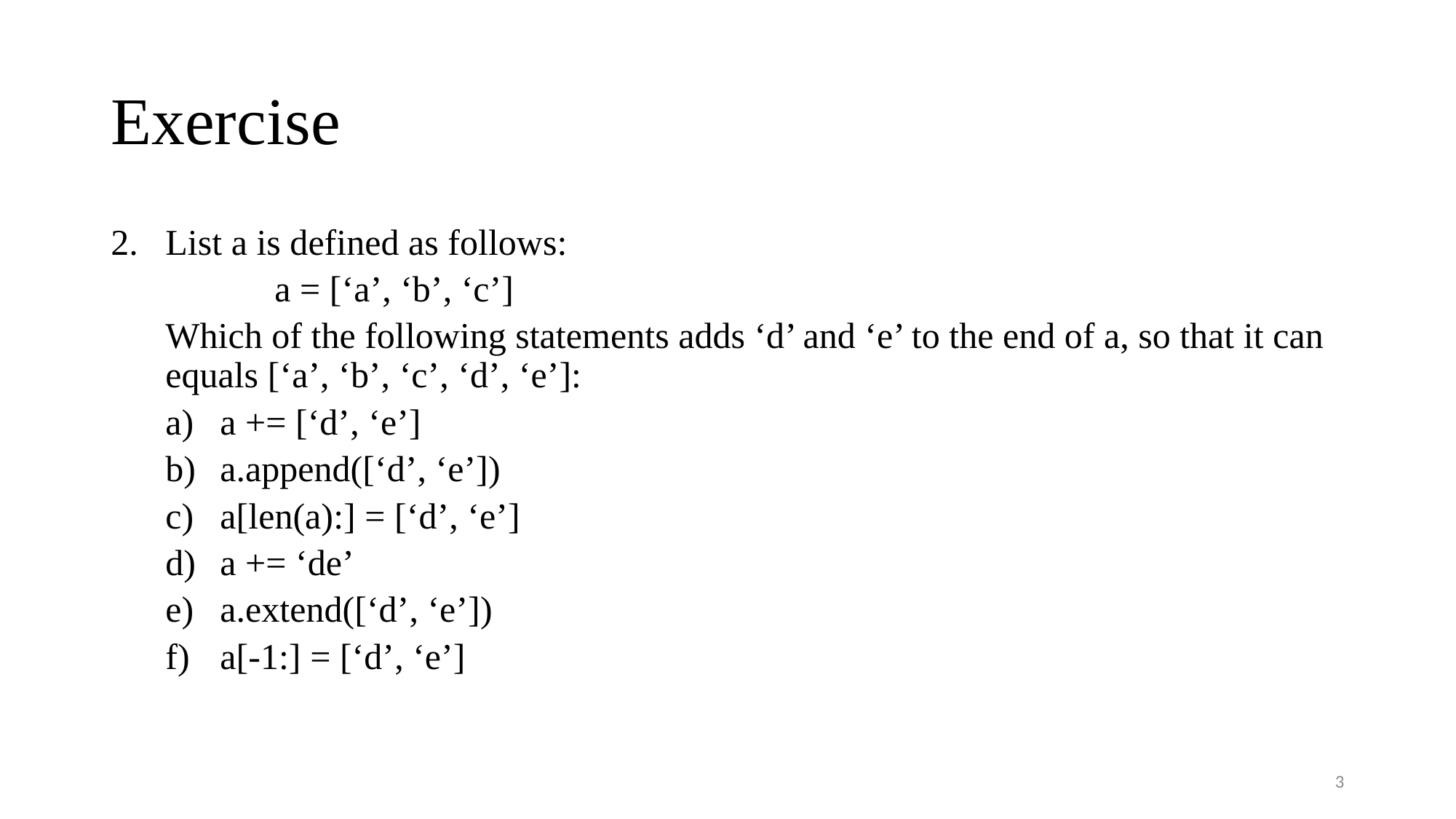

# Exercise
List a is defined as follows:
	a = [‘a’, ‘b’, ‘c’]
Which of the following statements adds ‘d’ and ‘e’ to the end of a, so that it can equals [‘a’, ‘b’, ‘c’, ‘d’, ‘e’]:
a += [‘d’, ‘e’]
a.append([‘d’, ‘e’])
a[len(a):] = [‘d’, ‘e’]
a += ‘de’
a.extend([‘d’, ‘e’])
a[-1:] = [‘d’, ‘e’]
3